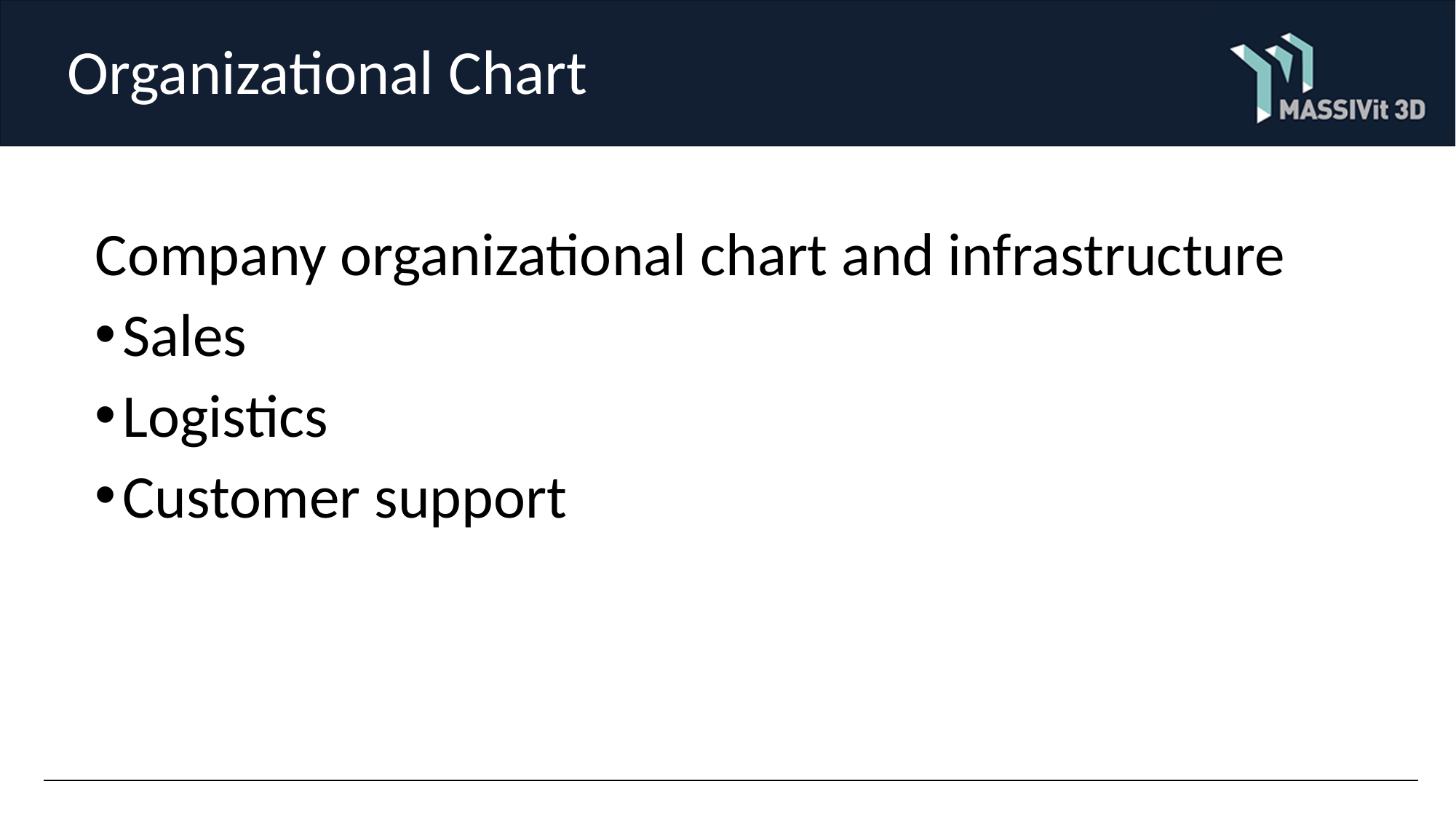

# Organizational Chart
Company organizational chart and infrastructure
Sales
Logistics
Customer support